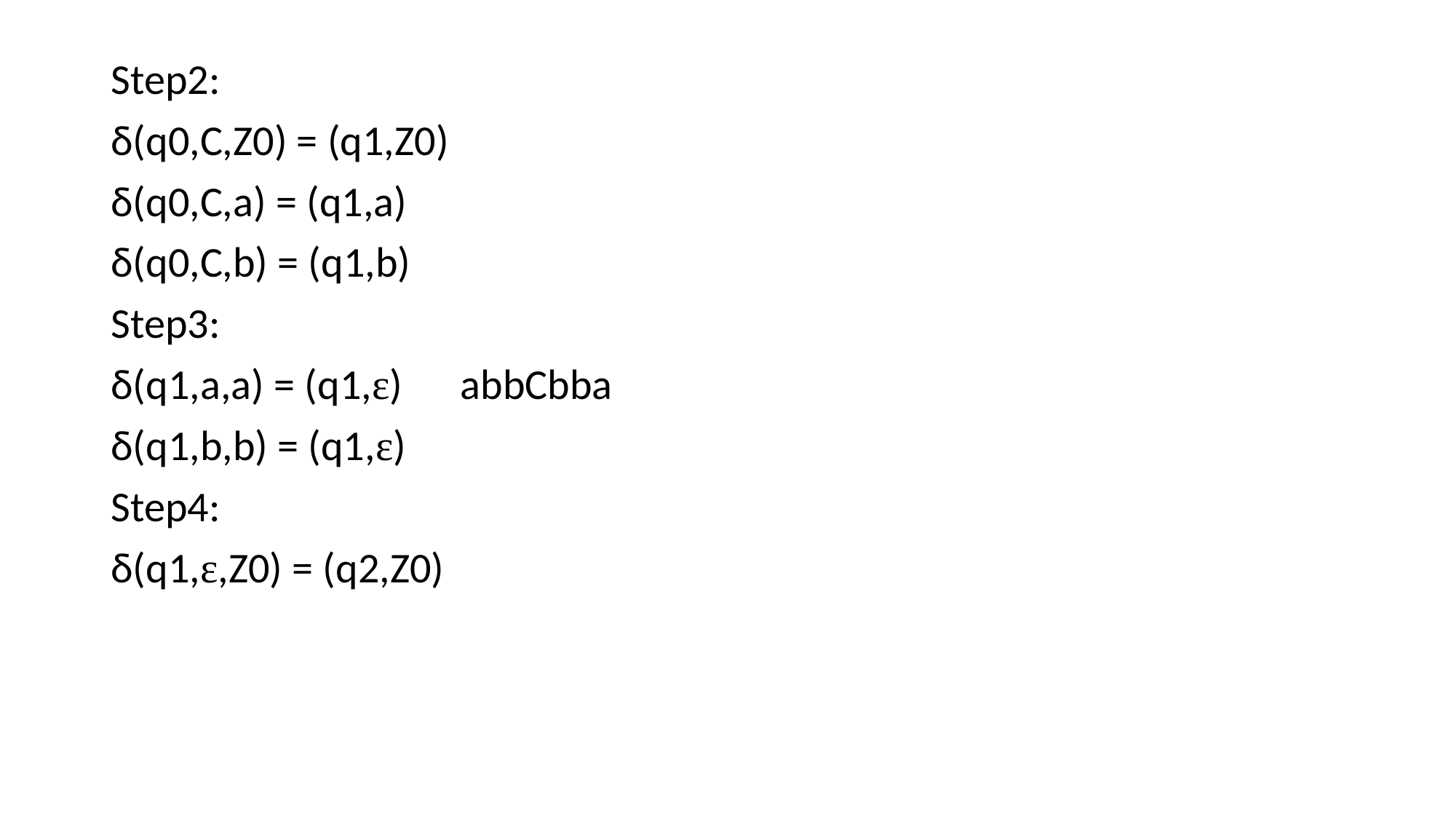

Step2:
δ(q0,C,Z0) = (q1,Z0)
δ(q0,C,a) = (q1,a)
δ(q0,C,b) = (q1,b)
Step3:
δ(q1,a,a) = (q1,ε)      abbCbba
δ(q1,b,b) = (q1,ε)
Step4:
δ(q1,ε,Z0) = (q2,Z0)